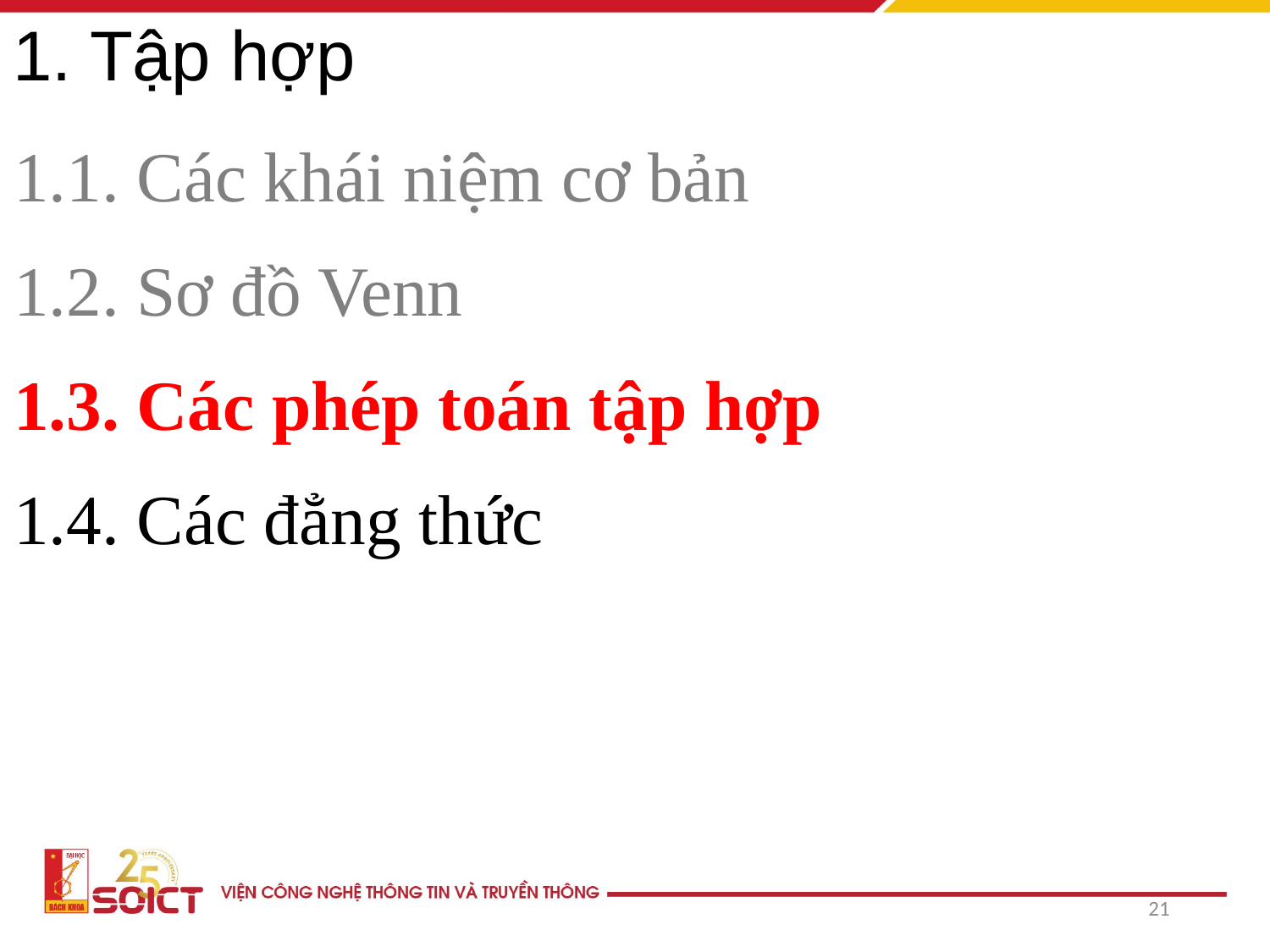

# 1. Tập hợp
1.1. Các khái niệm cơ bản
1.2. Sơ đồ Venn
1.3. Các phép toán tập hợp
1.4. Các đẳng thức
21